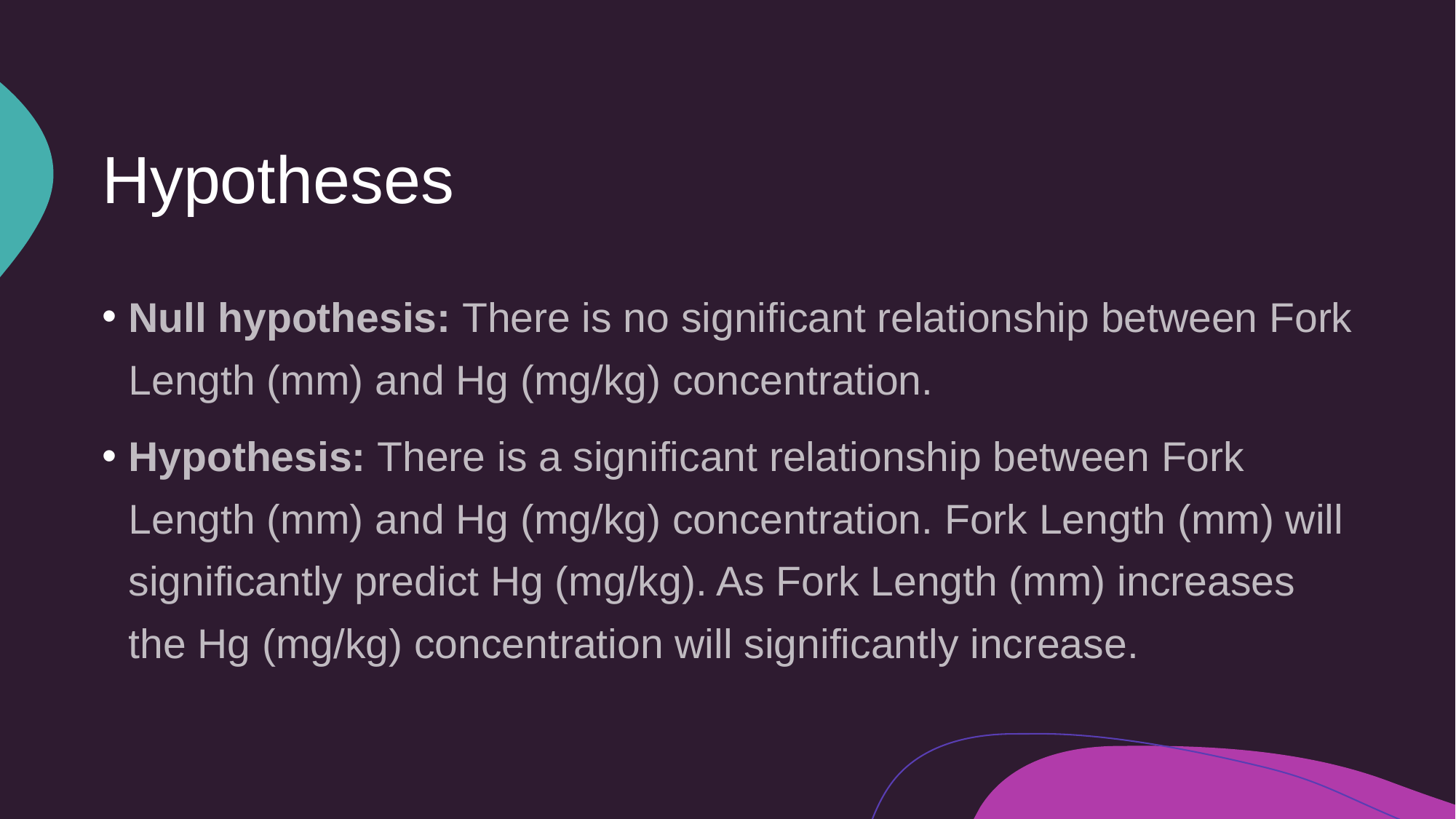

# Hypotheses
Null hypothesis: There is no significant relationship between Fork Length (mm) and Hg (mg/kg) concentration.
Hypothesis: There is a significant relationship between Fork Length (mm) and Hg (mg/kg) concentration. Fork Length (mm) will significantly predict Hg (mg/kg). As Fork Length (mm) increases the Hg (mg/kg) concentration will significantly increase.